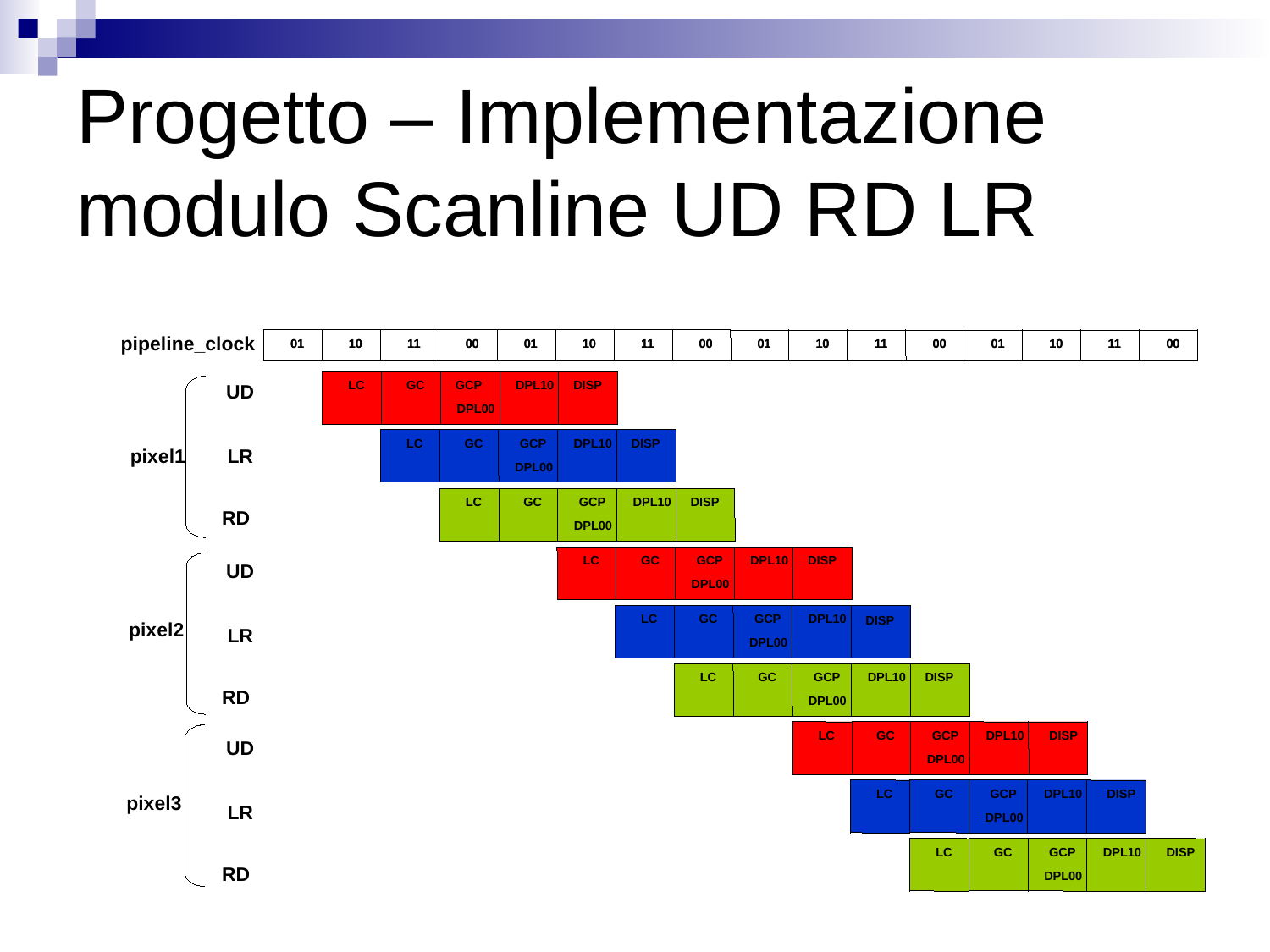

# Progetto – Implementazione modulo Scanline UD RD LR

pipeline_clock
01
01
10
10
11
11
00
00
01
01
10
10
11
11
00
00
01
01
10
10
11
11
00
00
01
01
10
10
11
11
00
00

LC
LC
GC
GC
GCP
GCP
DPL10
DPL10
DISP
DISP

UD
DPL00
DPL00

LC
LC
GC
GC
GCP
GCP
DPL10
DPL10
DISP
DISP

pixel1
LR
DPL00
DPL00

LC
LC
GC
GC
GCP
GCP
DPL10
DPL10
DISP
DISP

RD
DPL00
DPL00

LC
LC
GC
GC
GCP
GCP
DPL10
DPL10
DISP
DISP
UD
DPL00
DPL00

LC
LC
GC
GC
GCP
GCP
DPL10
DPL10
DISP
DISP

pixel2
LR
DPL00
DPL00

LC
LC
GC
GC
GCP
GCP
DPL10
DPL10
DISP
DISP
RD
DPL00
DPL00

LC
LC
GC
GC
GCP
GCP
DPL10
DPL10
DISP
DISP
UD
DPL00
DPL00

LC
LC
GC
GC
GCP
GCP
DPL10
DPL10
DISP
DISP
pixel3
LR
DPL00
DPL00

LC
LC
GC
GC
GCP
GCP
DPL10
DPL10
DISP
DISP
RD
DPL00
DPL00